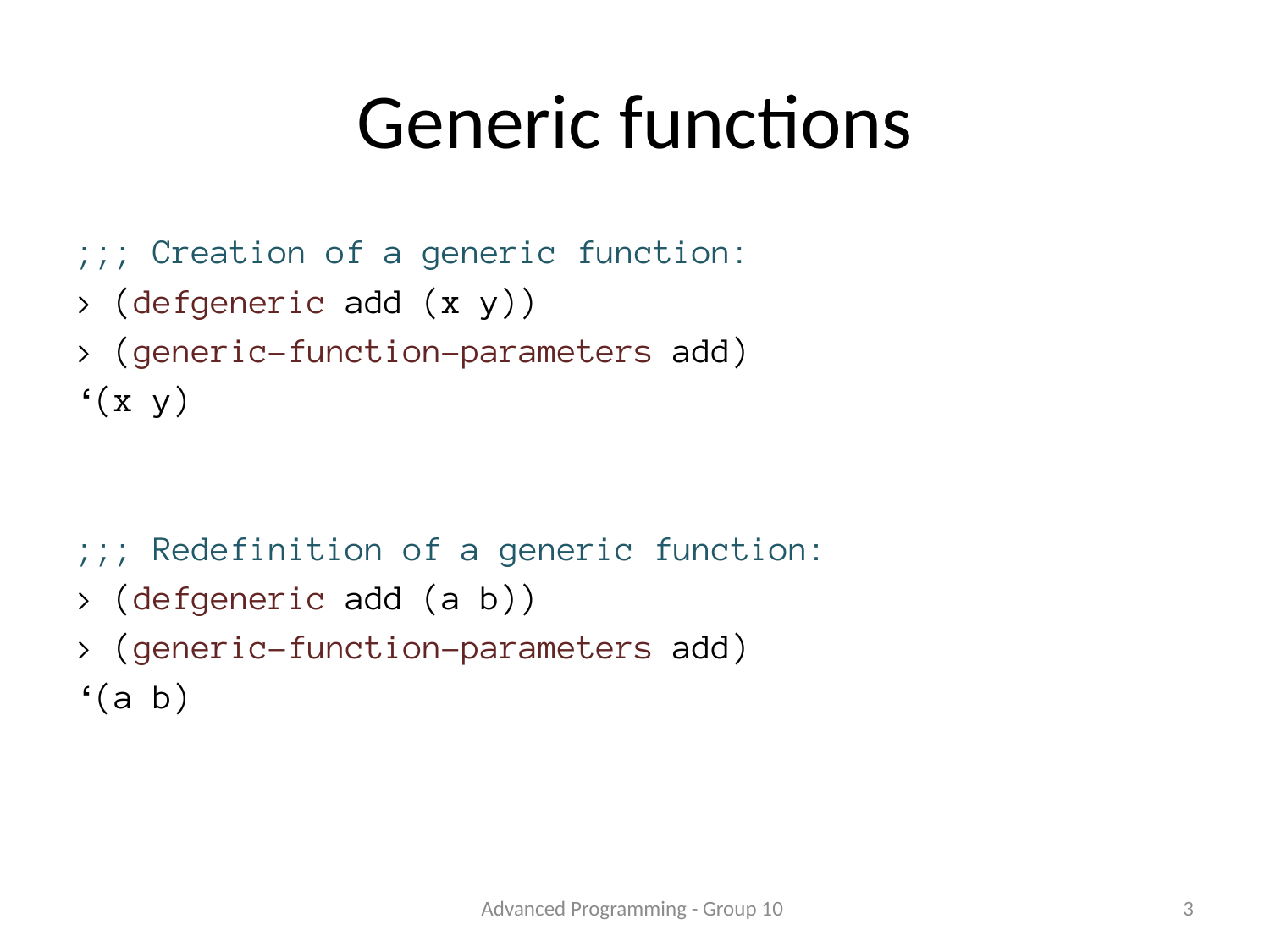

# Generic functions
;;; Creation of a generic function:
> (defgeneric add (x y))
> (generic-function-parameters add)
‘(x y)

;;; Redefinition of a generic function:
> (defgeneric add (a b))
> (generic-function-parameters add)
‘(a b)
Advanced Programming - Group 10
3